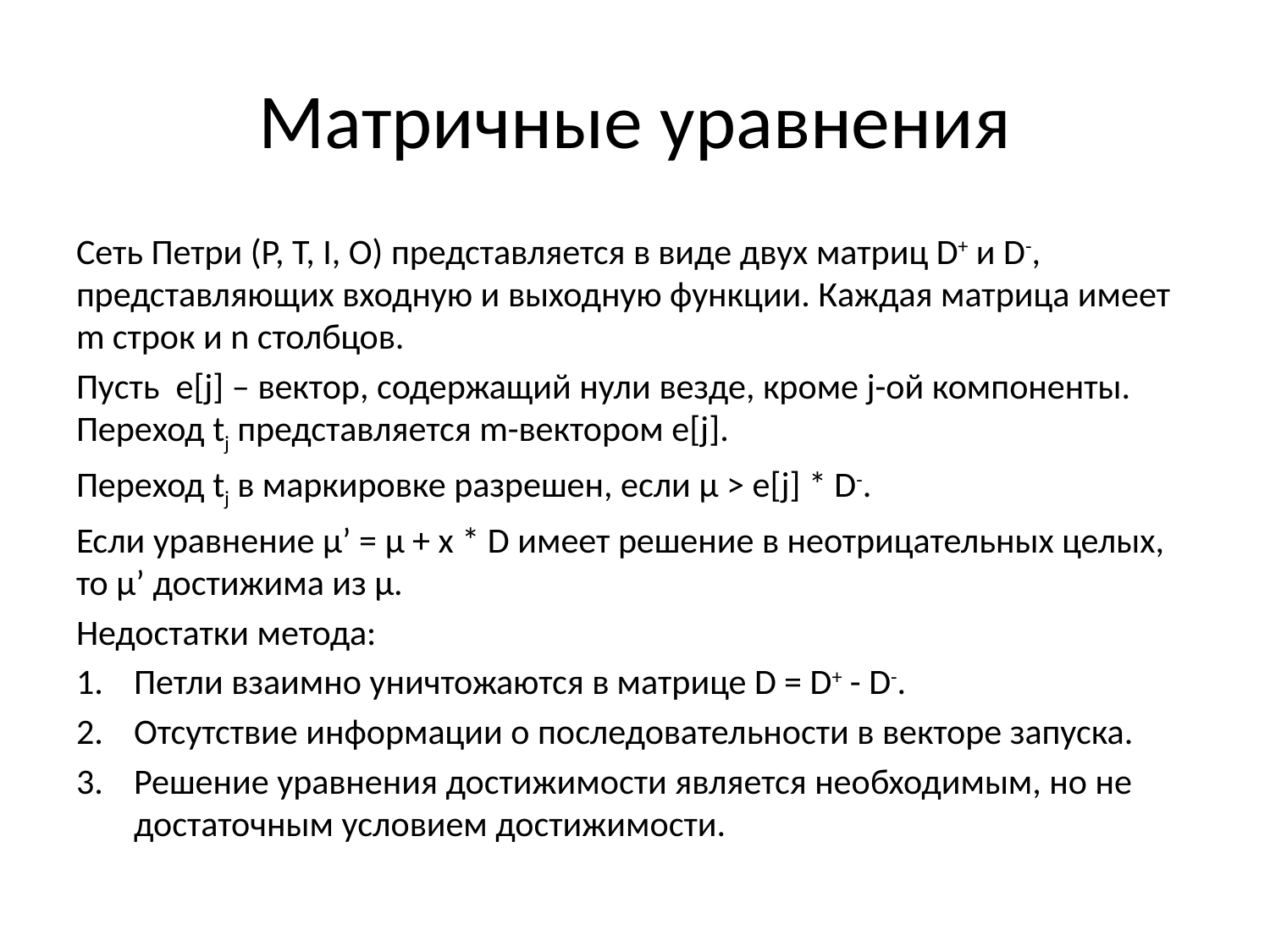

# Матричные уравнения
Сеть Петри (P, T, I, O) представляется в виде двух матриц D+ и D-, представляющих входную и выходную функции. Каждая матрица имеет m строк и n столбцов.
Пусть  e[j] – вектор, содержащий нули везде, кроме j-ой компоненты. Переход tj представляется m-вектором e[j].
Переход tj в маркировке разрешен, если μ > e[j] * D-.
Если уравнение μ’ = μ + x * D имеет решение в неотрицательных целых, то μ’ достижима из μ.
Недостатки метода:
Петли взаимно уничтожаются в матрице D = D+ - D-.
Отсутствие информации о последовательности в векторе запуска.
Решение уравнения достижимости является необходимым, но не достаточным условием достижимости.